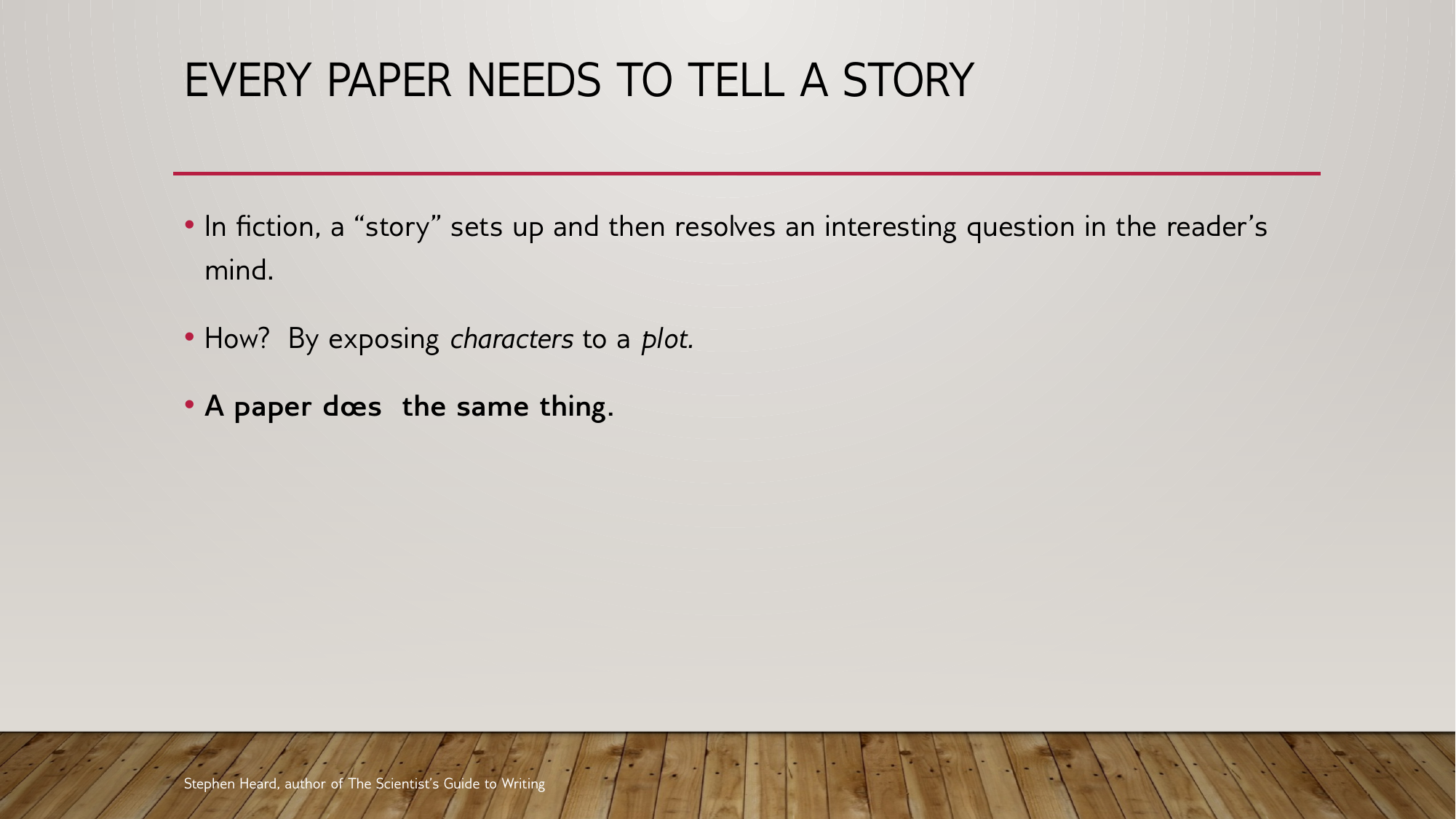

# Every paper needs to tell a story
In fiction, a “story” sets up and then resolves an interesting question in the reader’s mind.
How?  By exposing characters to a plot.
A paper does  the same thing.

Stephen Heard, author of The Scientist’s Guide to Writing